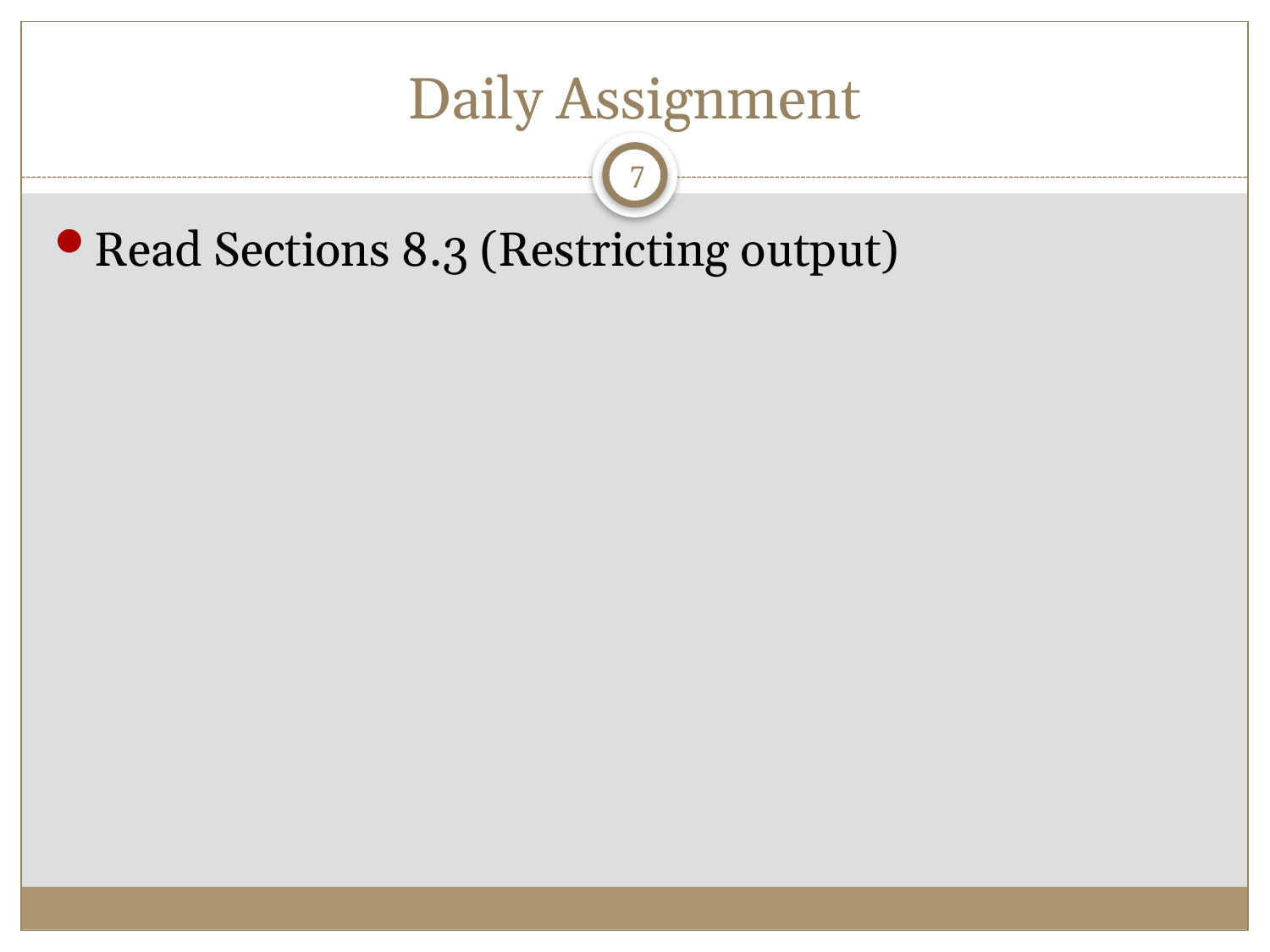

# Daily Assignment
7
Read Sections 8.3 (Restricting output)